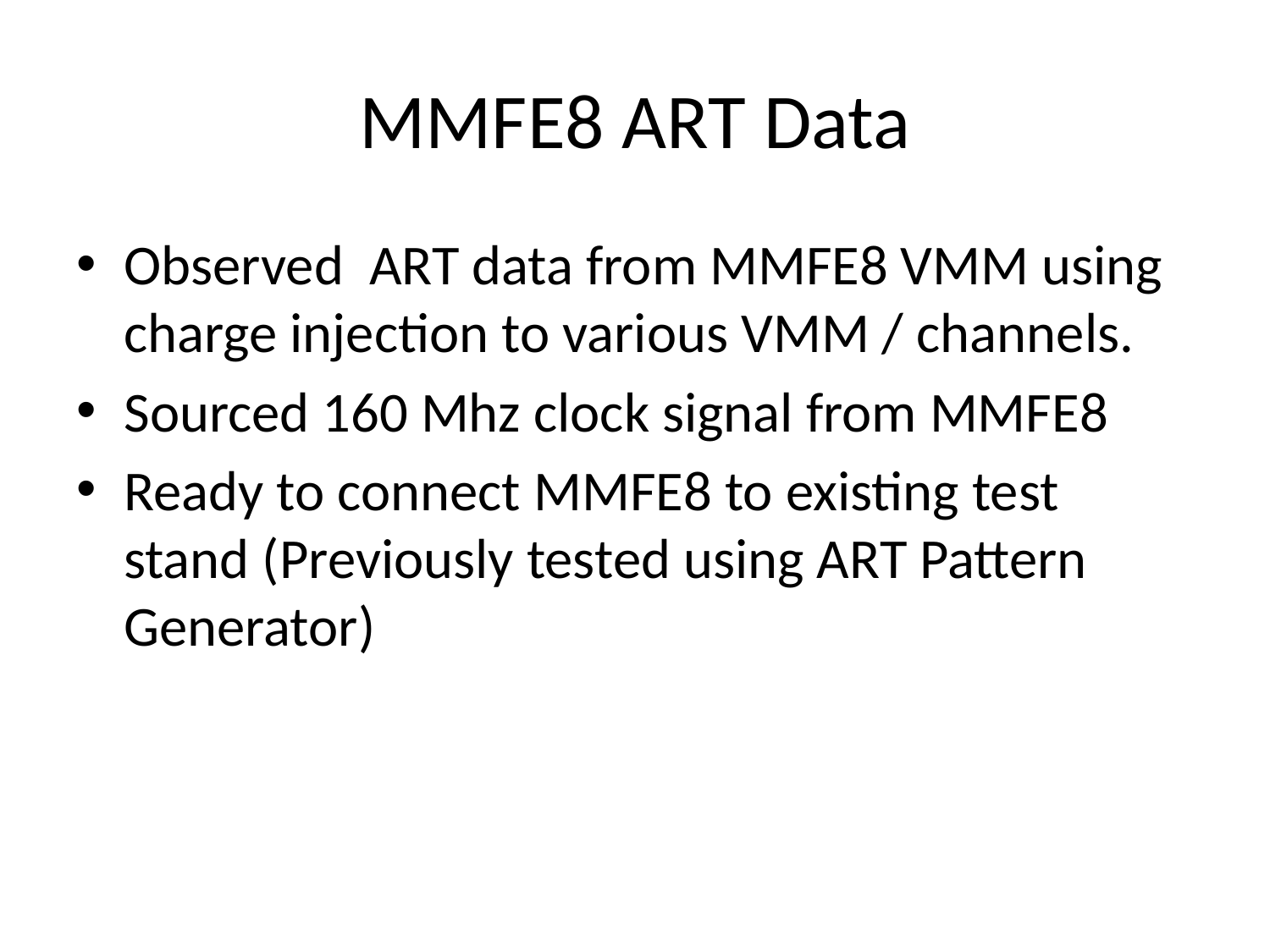

# MMFE8 ART Data
Observed  ART data from MMFE8 VMM using charge injection to various VMM / channels.
Sourced 160 Mhz clock signal from MMFE8
Ready to connect MMFE8 to existing test stand (Previously tested using ART Pattern Generator)